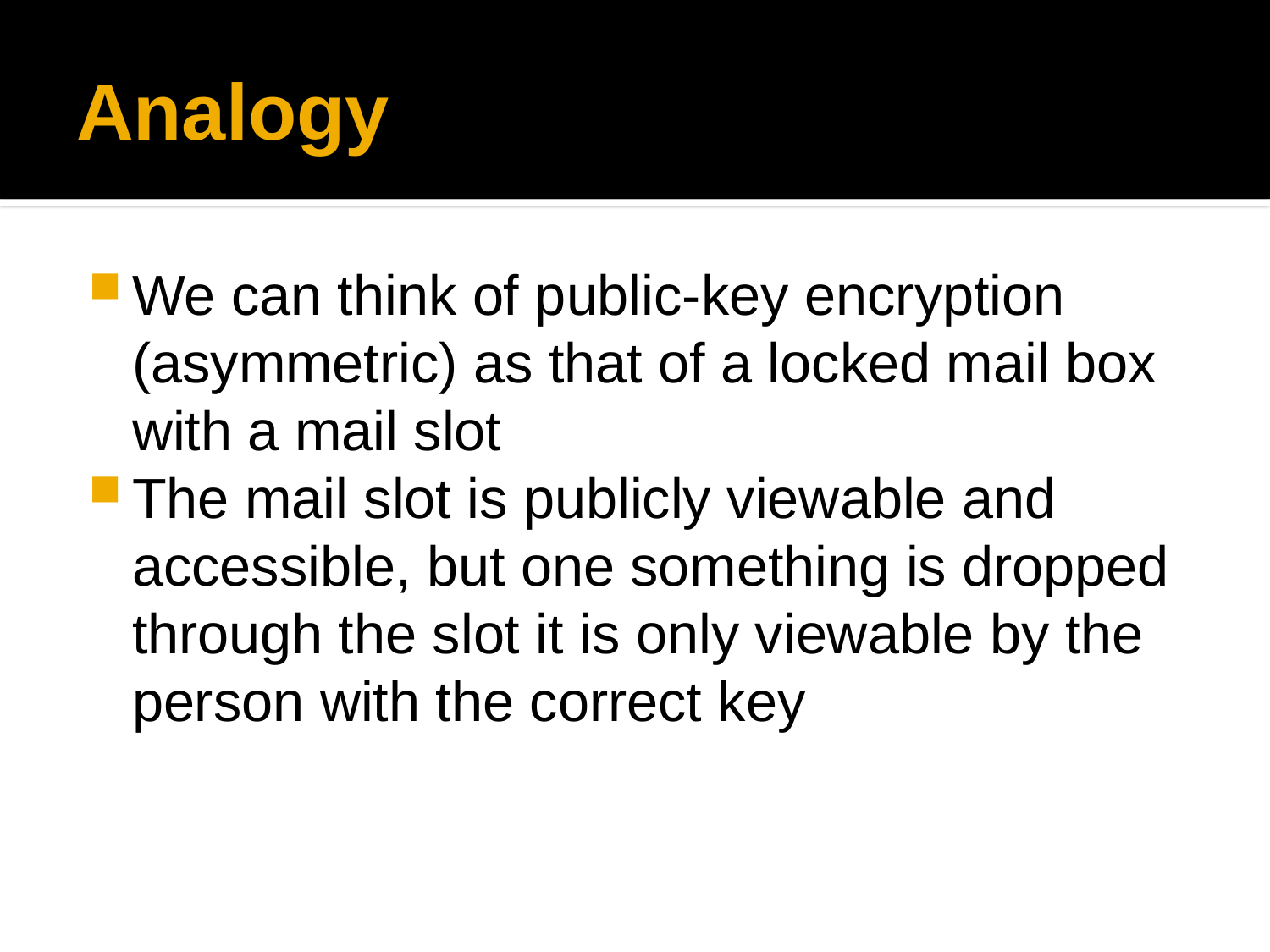

# Analogy
We can think of public-key encryption (asymmetric) as that of a locked mail box with a mail slot
The mail slot is publicly viewable and accessible, but one something is dropped through the slot it is only viewable by the person with the correct key